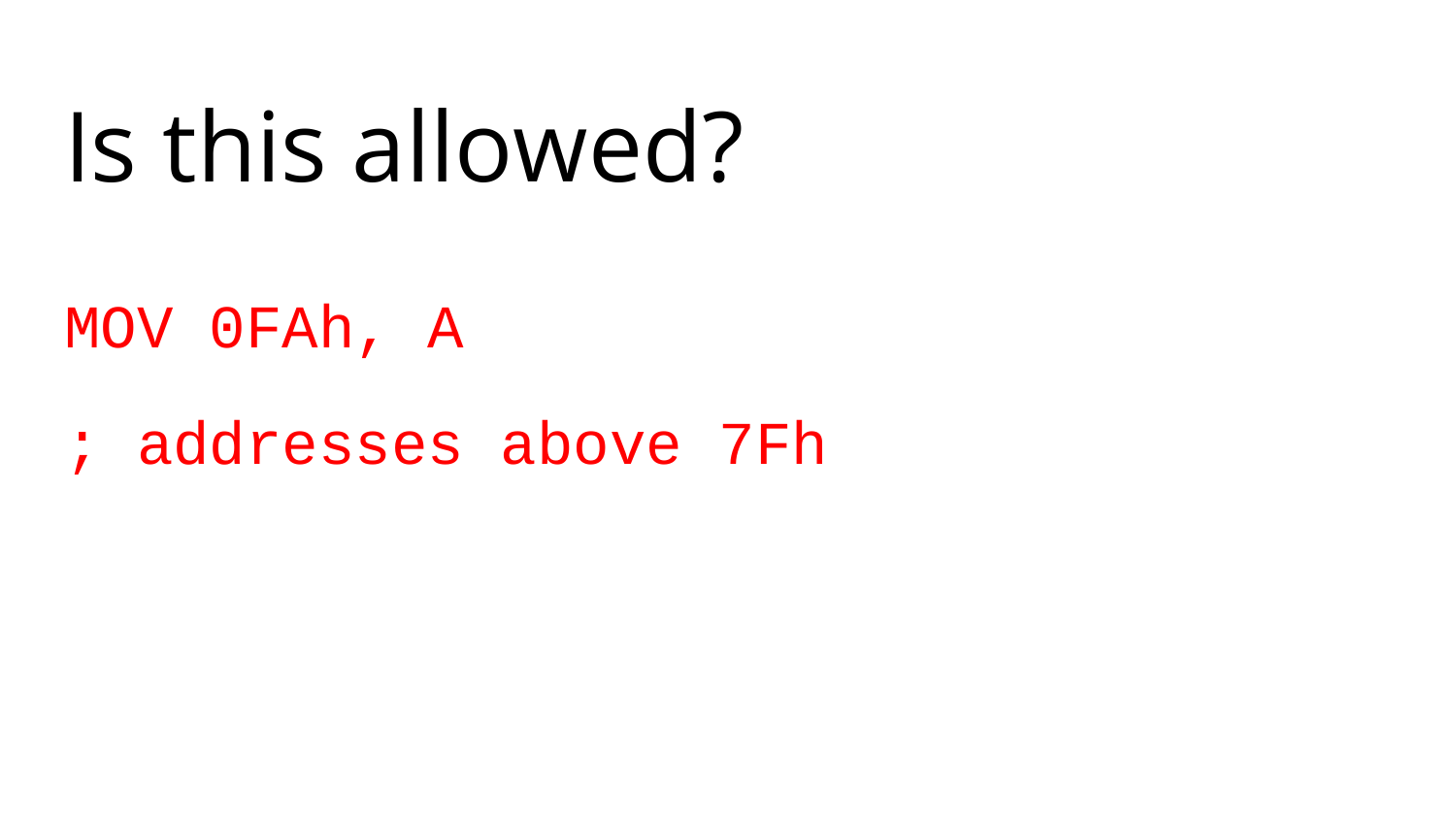

# Is this allowed?
MOV 0FAh, A
; addresses above 7Fh